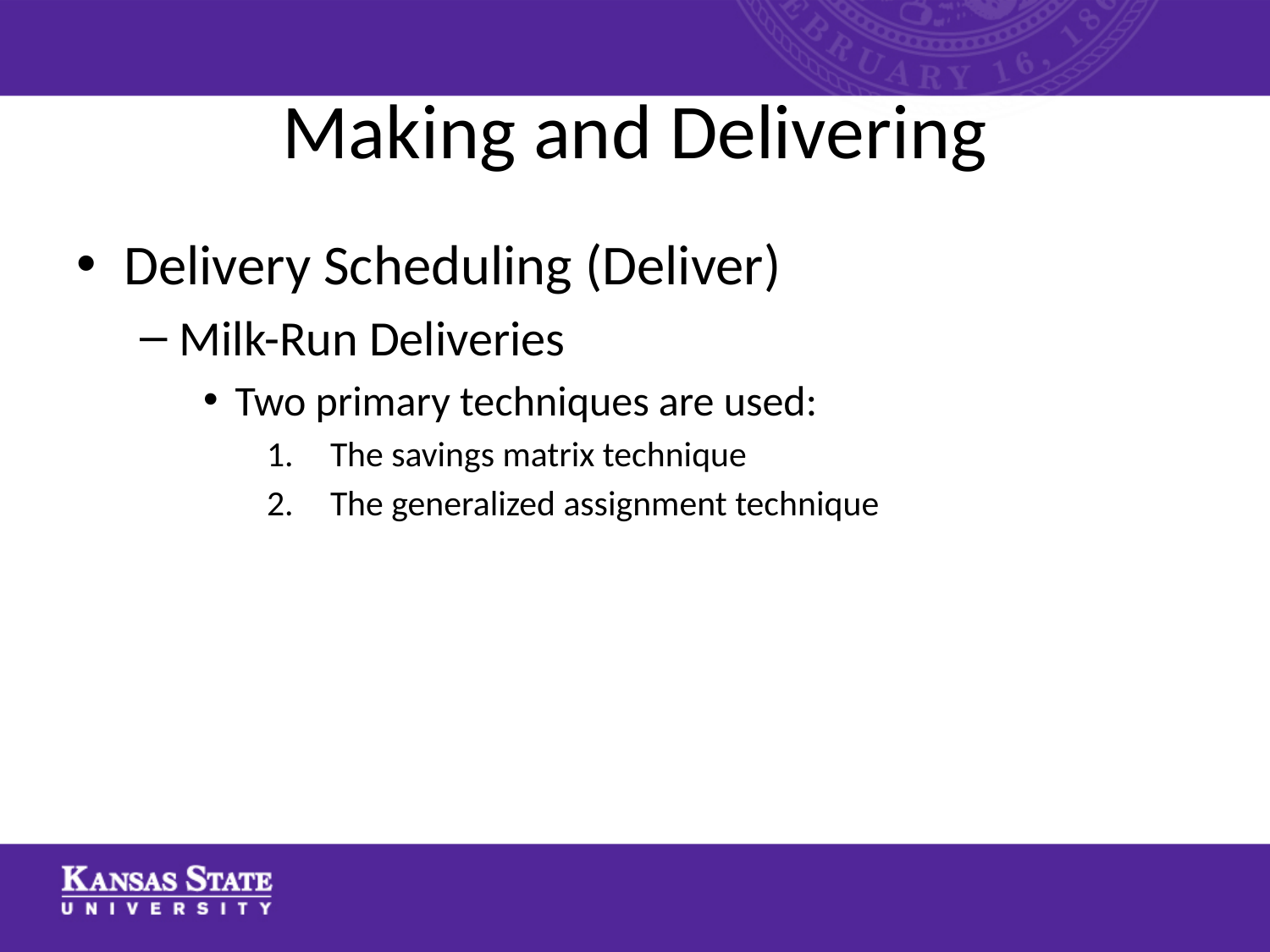

# Making and Delivering
Delivery Scheduling (Deliver)
Milk-Run Deliveries
Two primary techniques are used:
The savings matrix technique
The generalized assignment technique